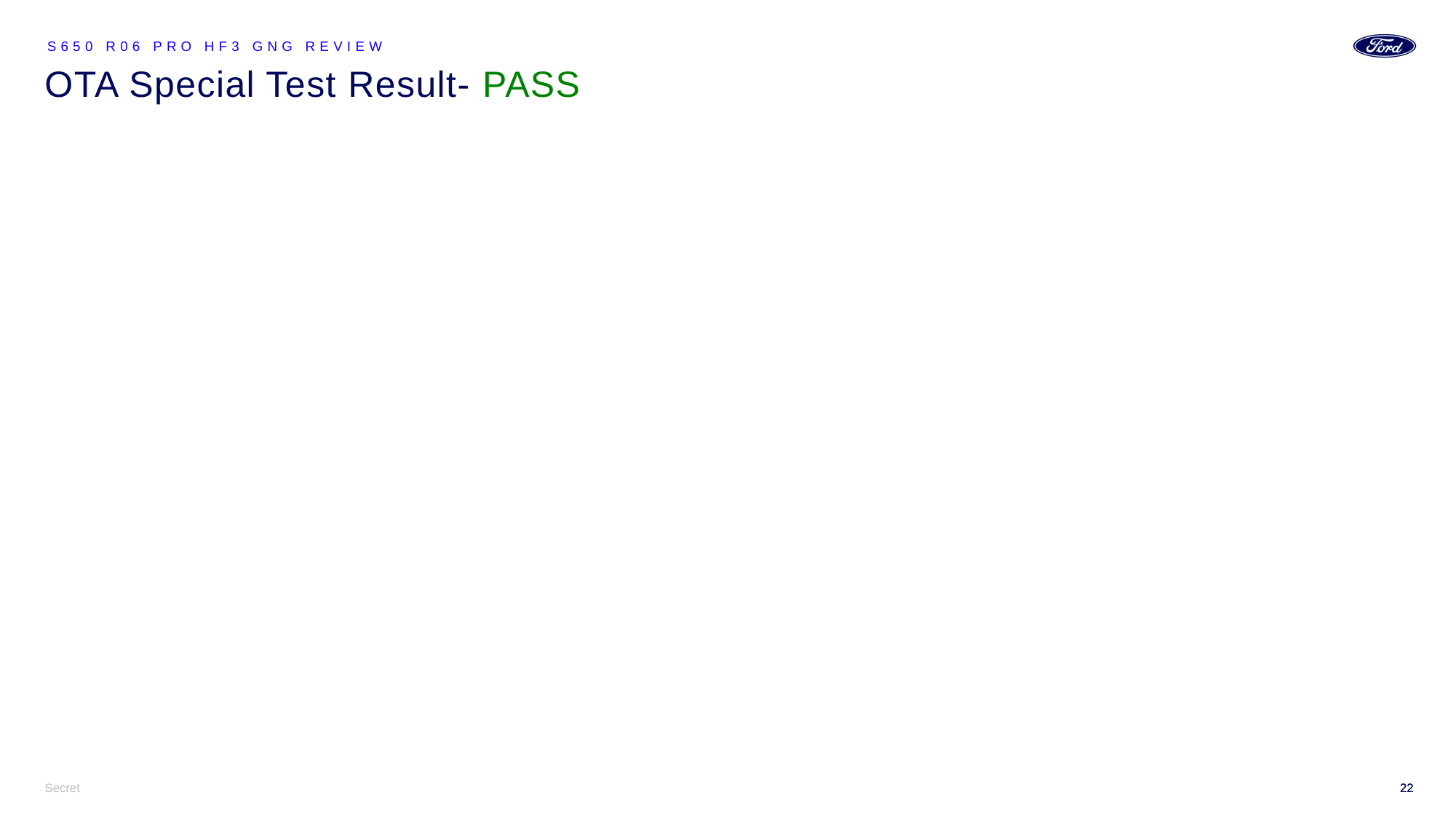

S650 R06 PRO HF3 GNG Review
# OTA Special Test Result- PASS
22
22